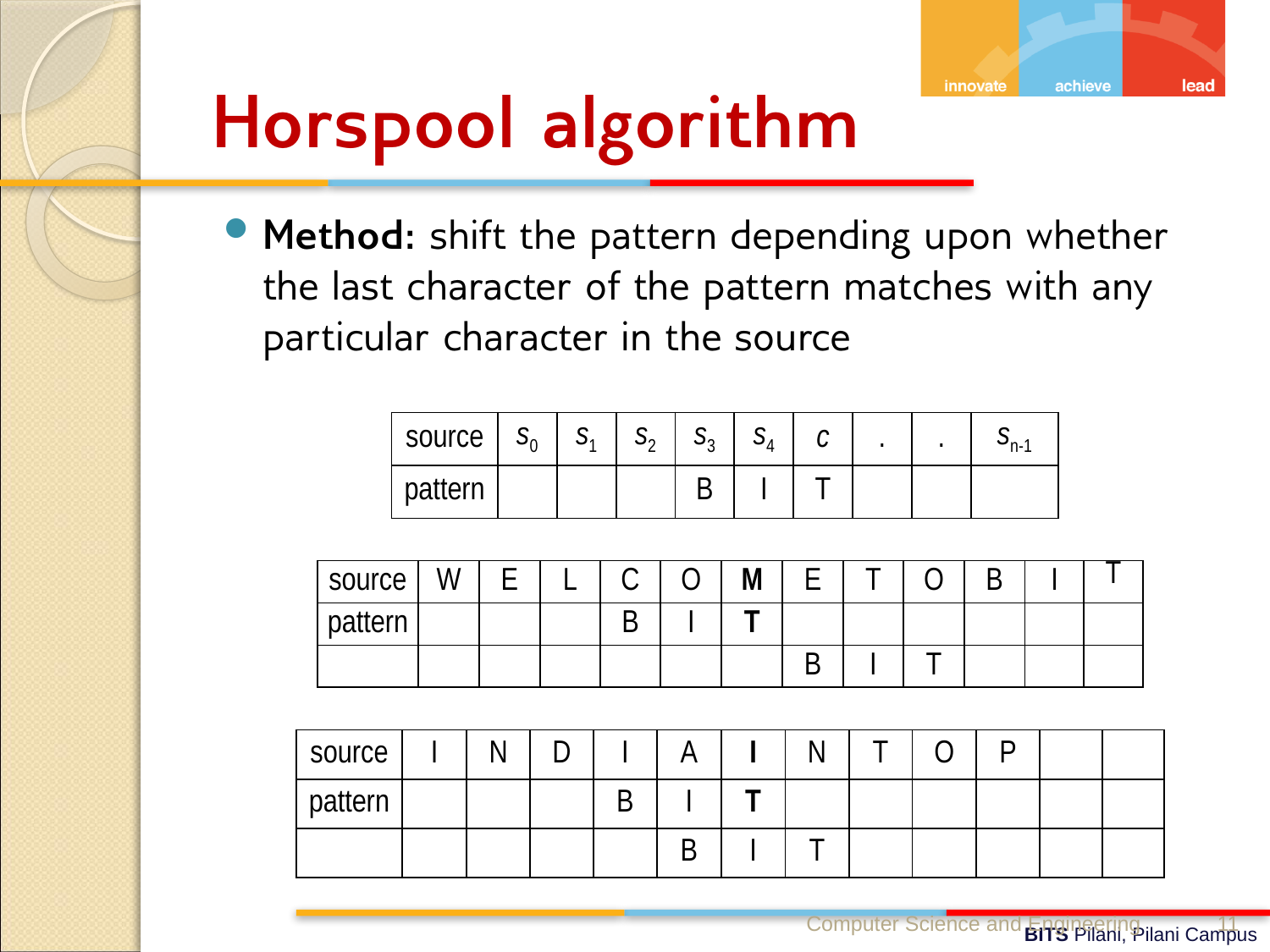

# Horspool algorithm
Method: shift the pattern depending upon whether the last character of the pattern matches with any particular character in the source
| source | s0 | s1 | s2 | s3 | s4 | c | . | . | sn-1 |
| --- | --- | --- | --- | --- | --- | --- | --- | --- | --- |
| pattern |  |  |  | B | I | T |  |  |  |
| source | W | E | L | C | O | M | E | T | O | B | I | T |
| --- | --- | --- | --- | --- | --- | --- | --- | --- | --- | --- | --- | --- |
| pattern |  |  |  | B | I | T |  |  |  |  |  |  |
|  |  |  |  |  |  |  | B | I | T |  |  |  |
| source | I | N | D | I | A | I | N | T | O | P |  |  |
| --- | --- | --- | --- | --- | --- | --- | --- | --- | --- | --- | --- | --- |
| pattern |  |  |  | B | I | T |  |  |  |  |  |  |
|  |  |  |  |  | B | I | T |  |  |  |  |  |
Computer Science and Engineering
11